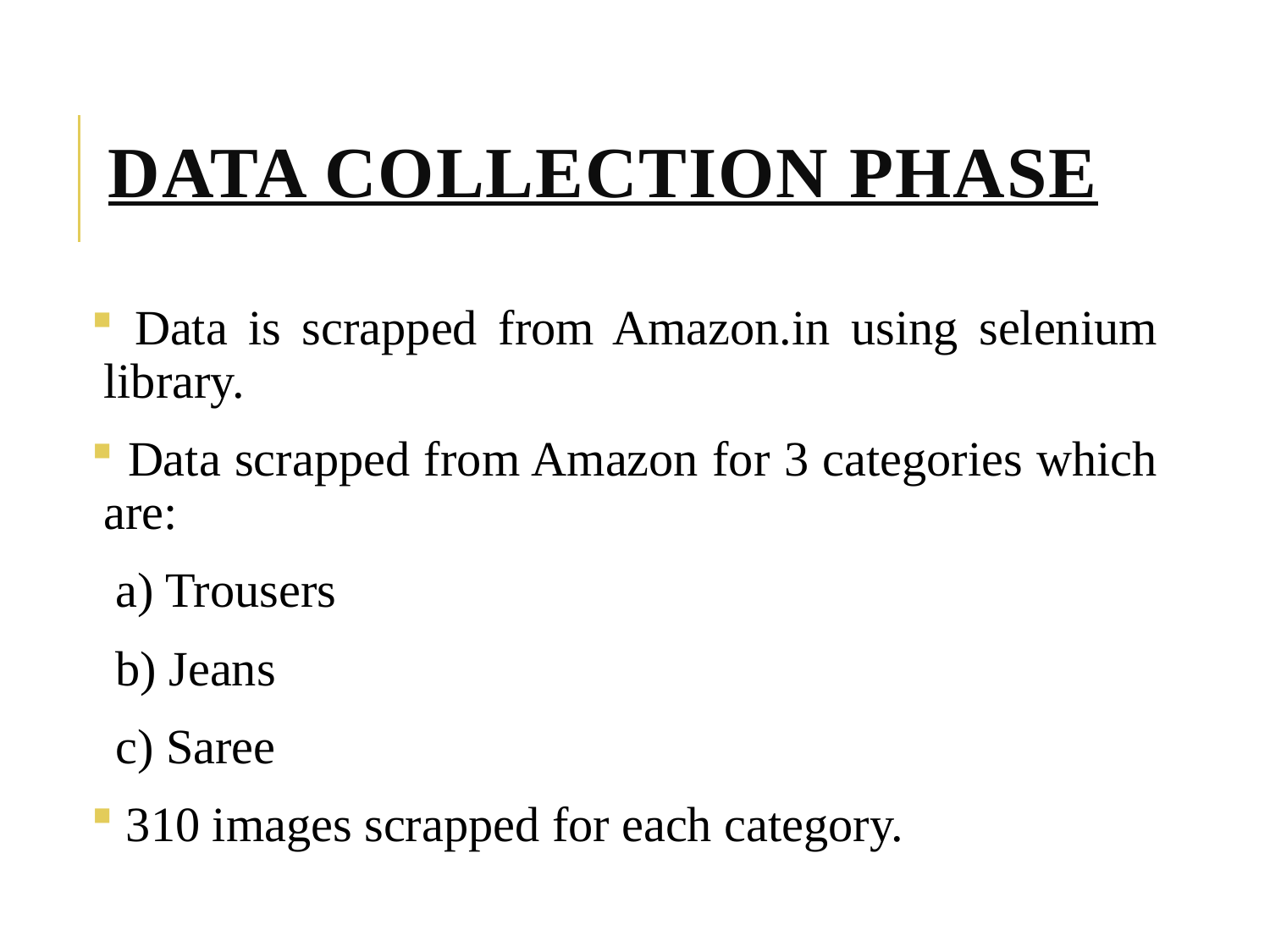

# DATA COLLECTION PHASE
 Data is scrapped from Amazon.in using selenium library.
 Data scrapped from Amazon for 3 categories which are:
  a) Trousers
  b) Jeans
  c) Saree
 310 images scrapped for each category.